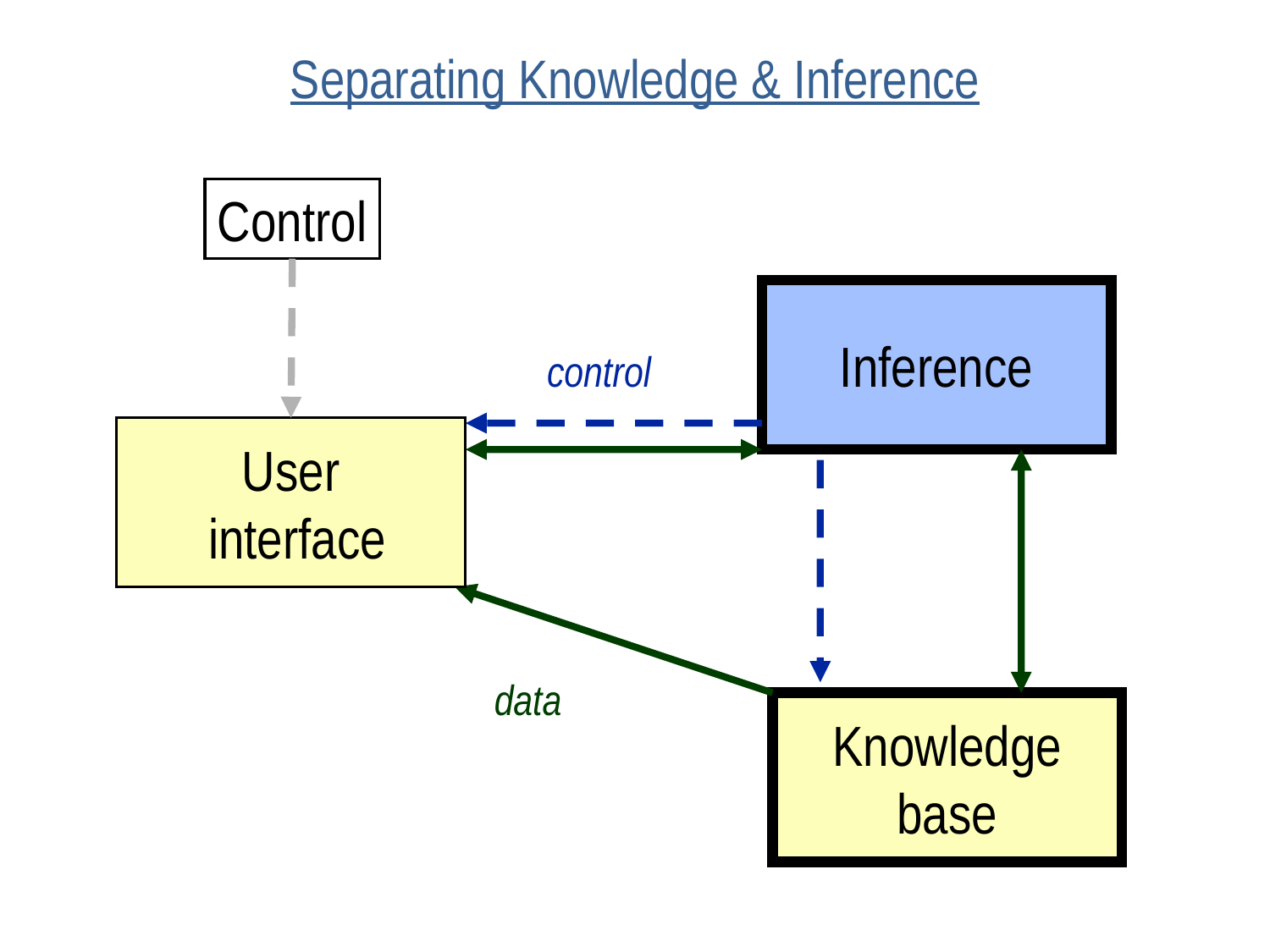

# Separating Knowledge & Inference
Control
Inference
control
User
 interface

data
Knowledge
base